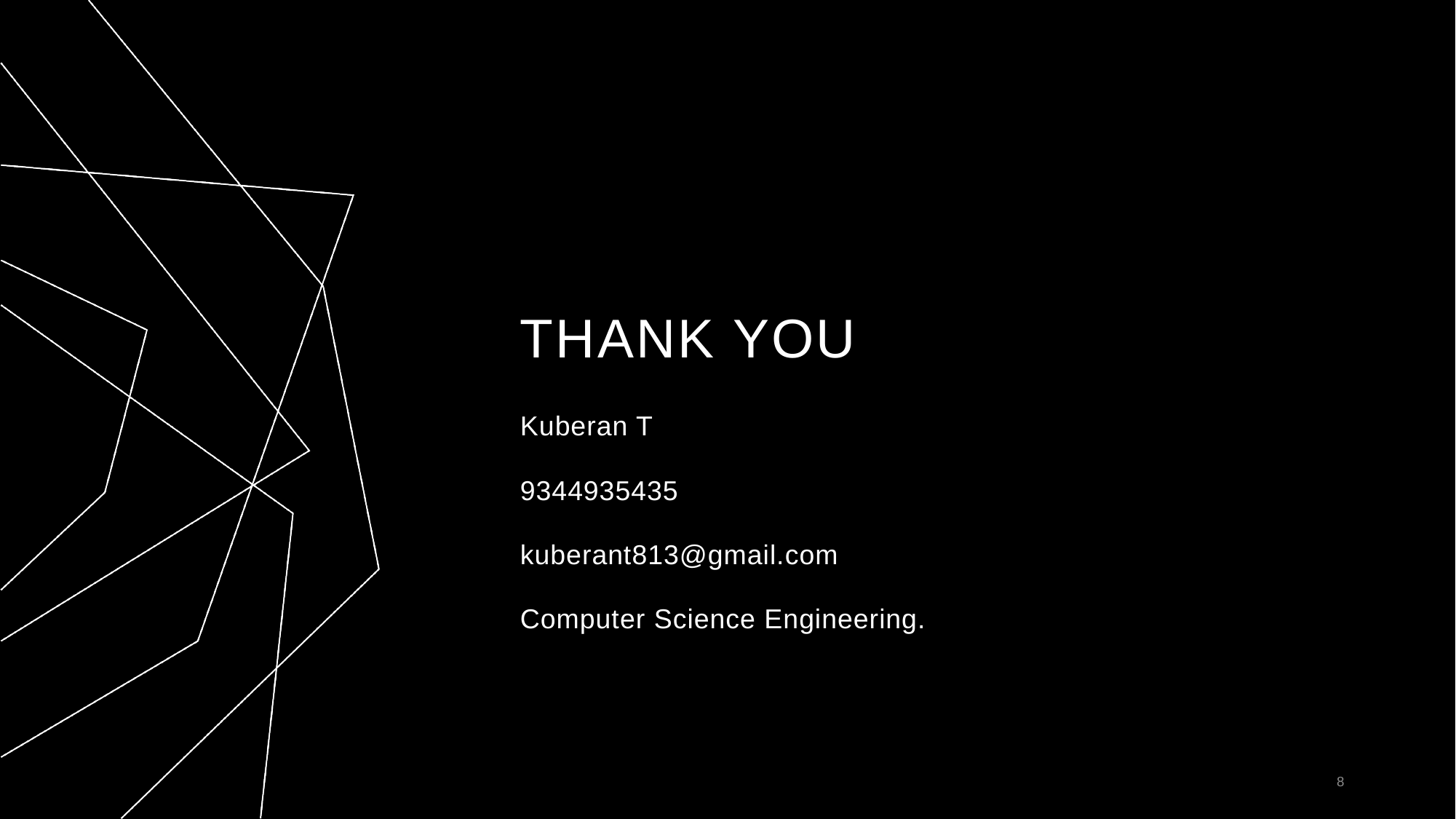

# THANK YOU
Kuberan T
9344935435
kuberant813@gmail.com
Computer Science Engineering.
8